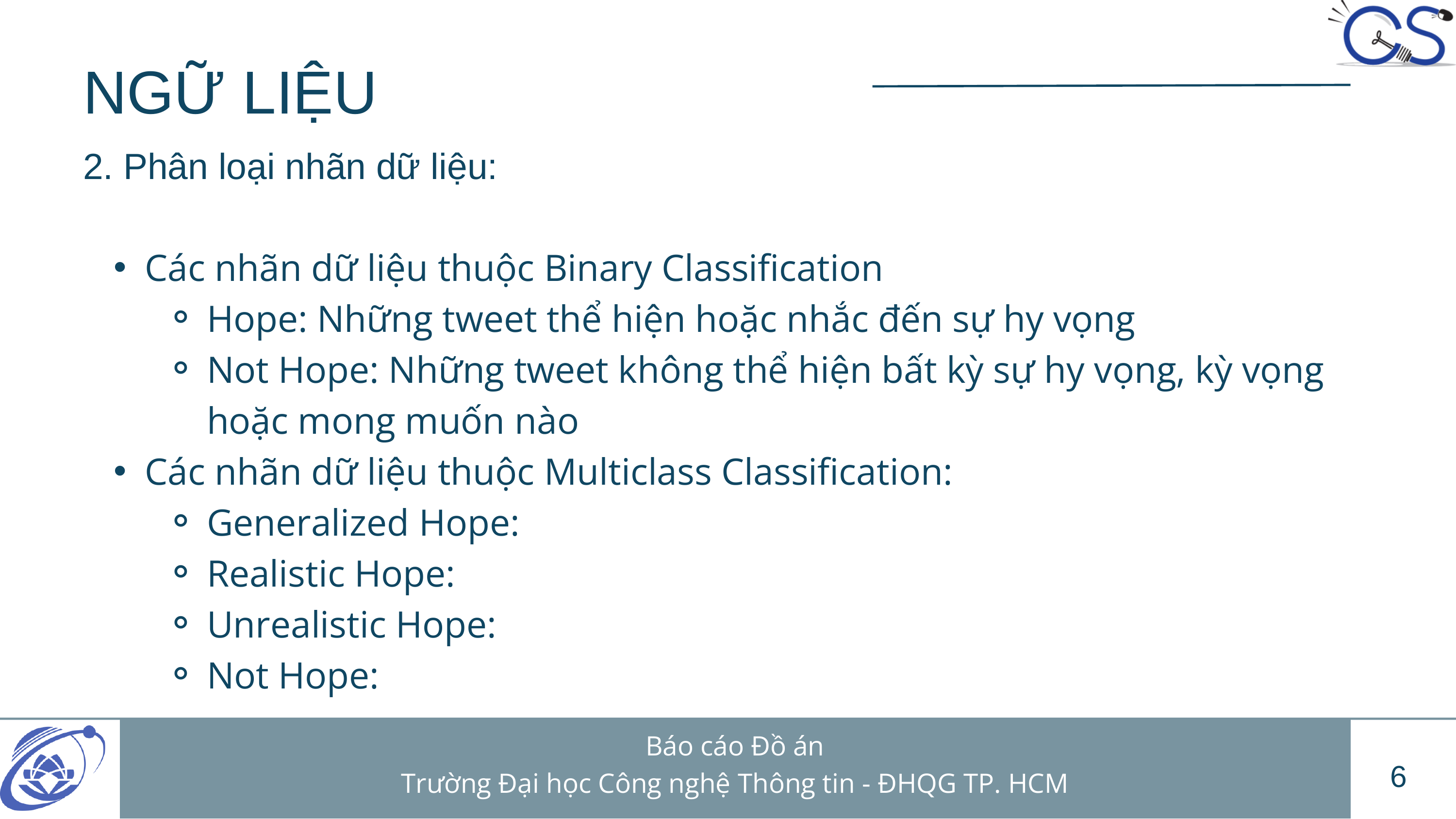

NGỮ LIỆU

2. Phân loại nhãn dữ liệu:

Các nhãn dữ liệu thuộc Binary Classification
Hope: Những tweet thể hiện hoặc nhắc đến sự hy vọng
Not Hope: Những tweet không thể hiện bất kỳ sự hy vọng, kỳ vọng hoặc mong muốn nào
Các nhãn dữ liệu thuộc Multiclass Classification:
Generalized Hope:
Realistic Hope:
Unrealistic Hope:
Not Hope:

Báo cáo Đồ án
Trường Đại học Công nghệ Thông tin - ĐHQG TP. HCM

6